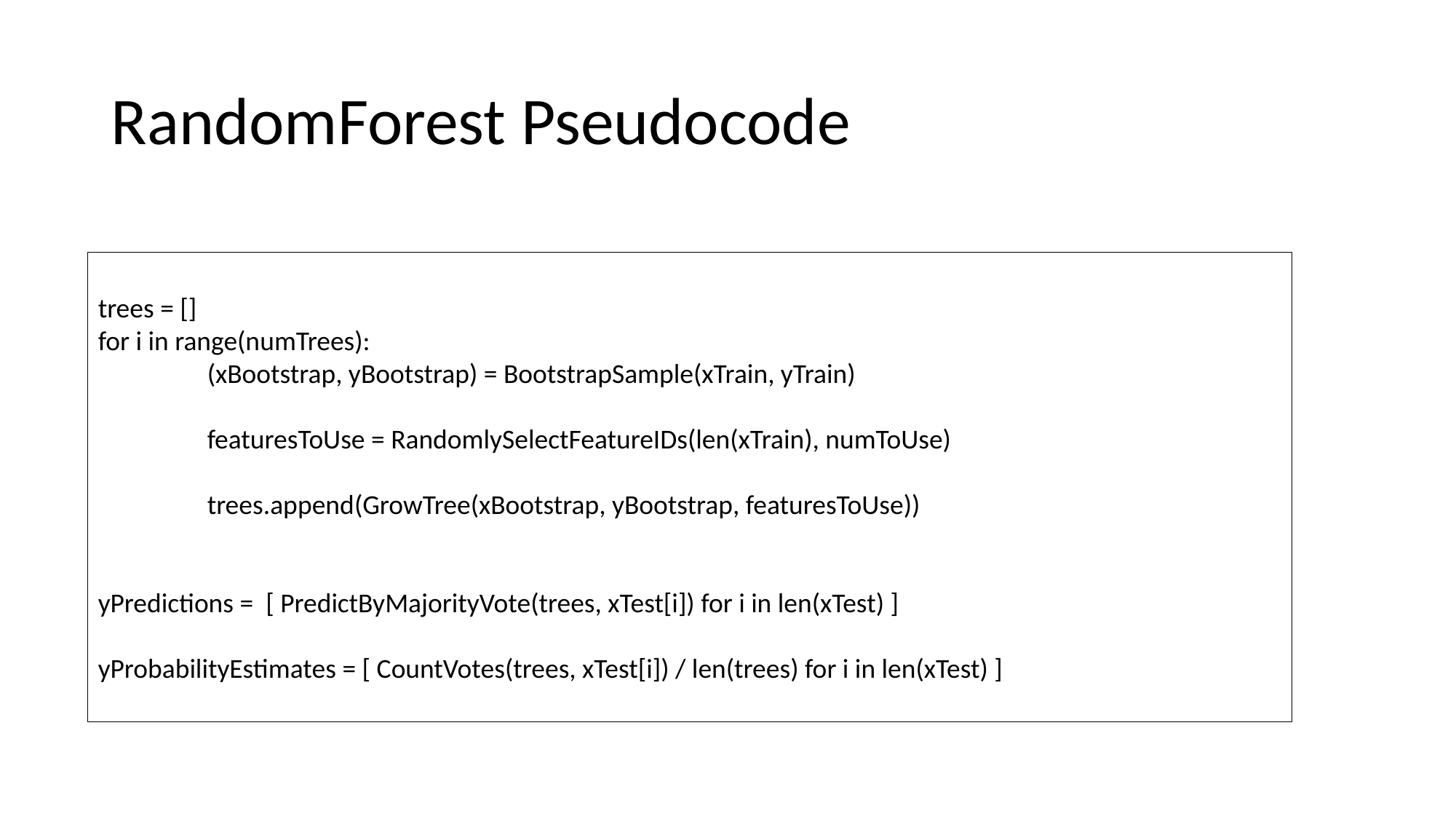

# RandomForest Pseudocode

trees = []
for i in range(numTrees):
	(xBootstrap, yBootstrap) = BootstrapSample(xTrain, yTrain)

	featuresToUse = RandomlySelectFeatureIDs(len(xTrain), numToUse)

	trees.append(GrowTree(xBootstrap, yBootstrap, featuresToUse))

yPredictions =  [ PredictByMajorityVote(trees, xTest[i]) for i in len(xTest) ]

yProbabilityEstimates = [ CountVotes(trees, xTest[i]) / len(trees) for i in len(xTest) ]